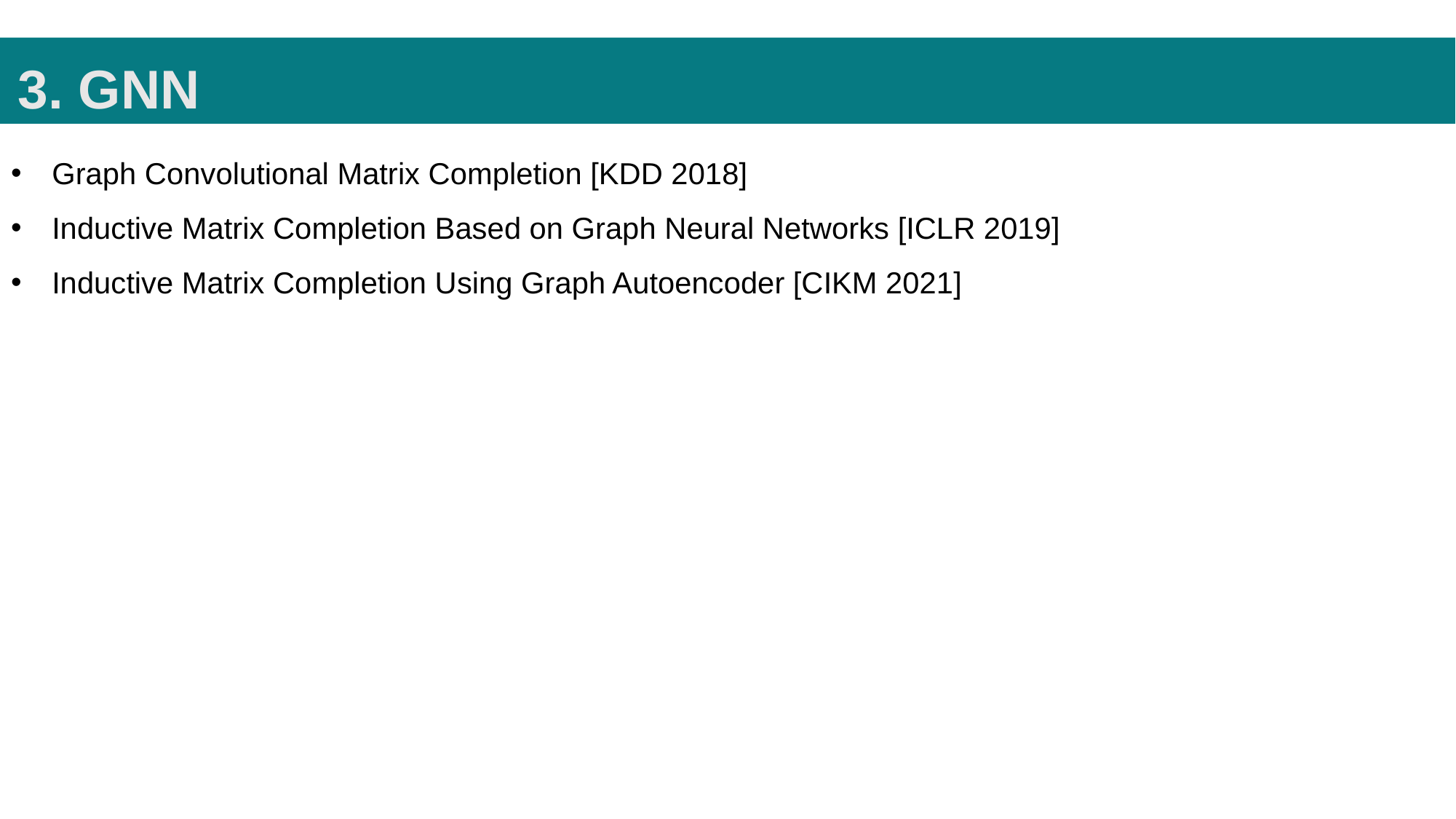

3. GNN

Graph Convolutional Matrix Completion [KDD 2018]
Inductive Matrix Completion Based on Graph Neural Networks [ICLR 2019]
Inductive Matrix Completion Using Graph Autoencoder [CIKM 2021]